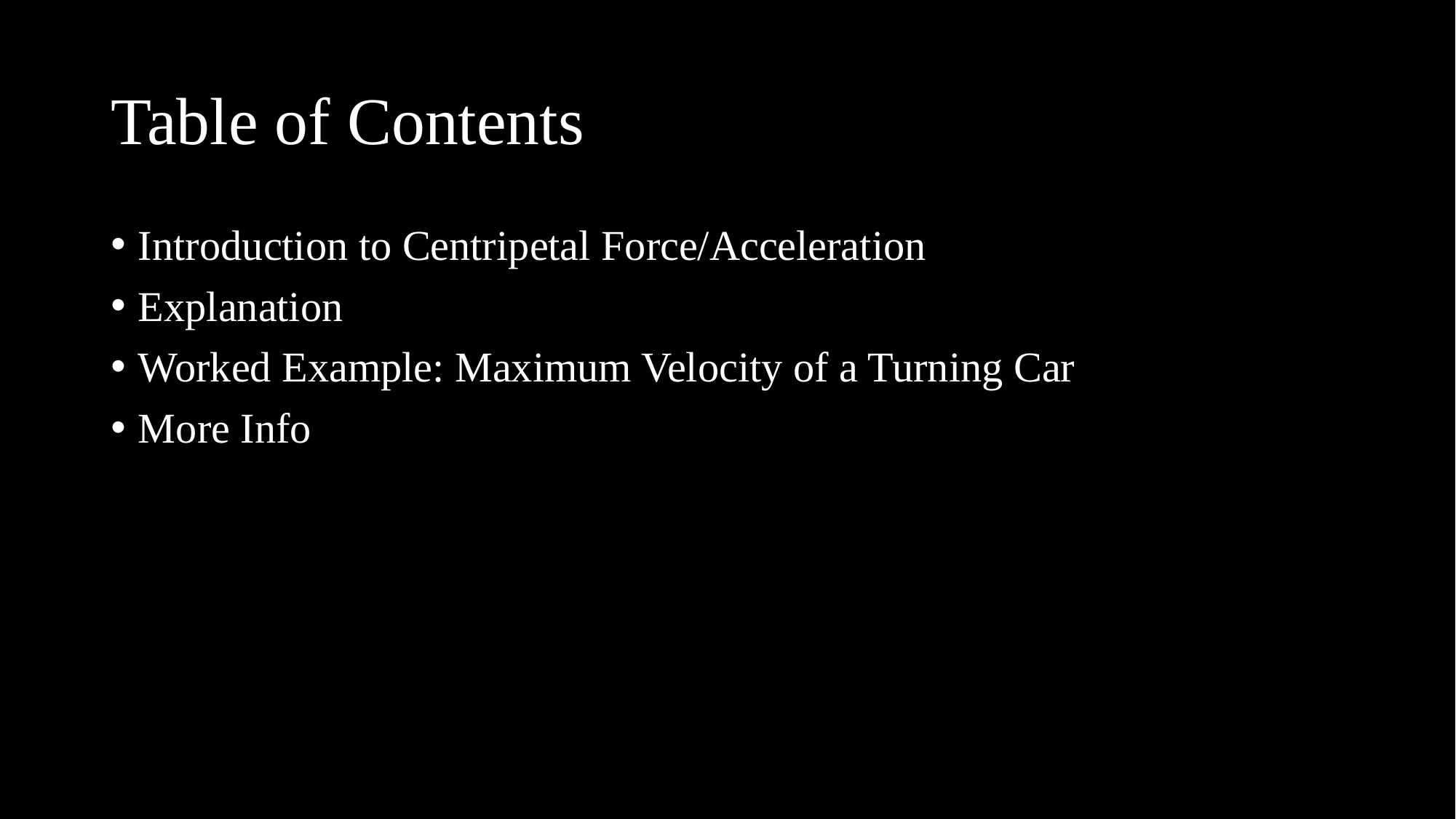

# Table of Contents
Introduction to Centripetal Force/Acceleration
Explanation
Worked Example: Maximum Velocity of a Turning Car
More Info